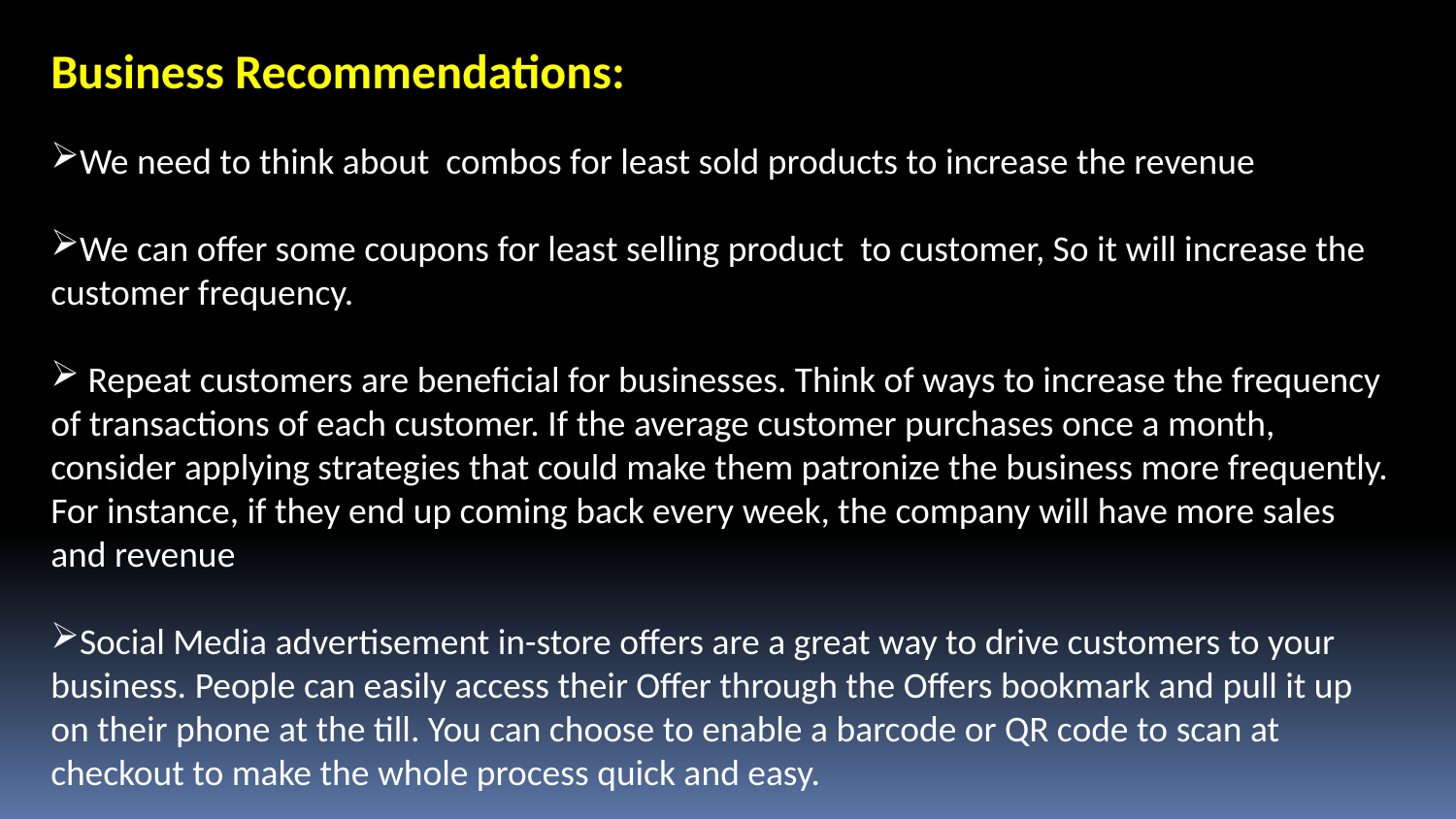

Business Recommendations:
We need to think about  combos for least sold products to increase the revenue

We can offer some coupons for least selling product  to customer, So it will increase the customer frequency.

 Repeat customers are beneficial for businesses. Think of ways to increase the frequency of transactions of each customer. If the average customer purchases once a month, consider applying strategies that could make them patronize the business more frequently. For instance, if they end up coming back every week, the company will have more sales and revenue

Social Media advertisement in-store offers are a great way to drive customers to your business. People can easily access their Offer through the Offers bookmark and pull it up on their phone at the till. You can choose to enable a barcode or QR code to scan at checkout to make the whole process quick and easy.